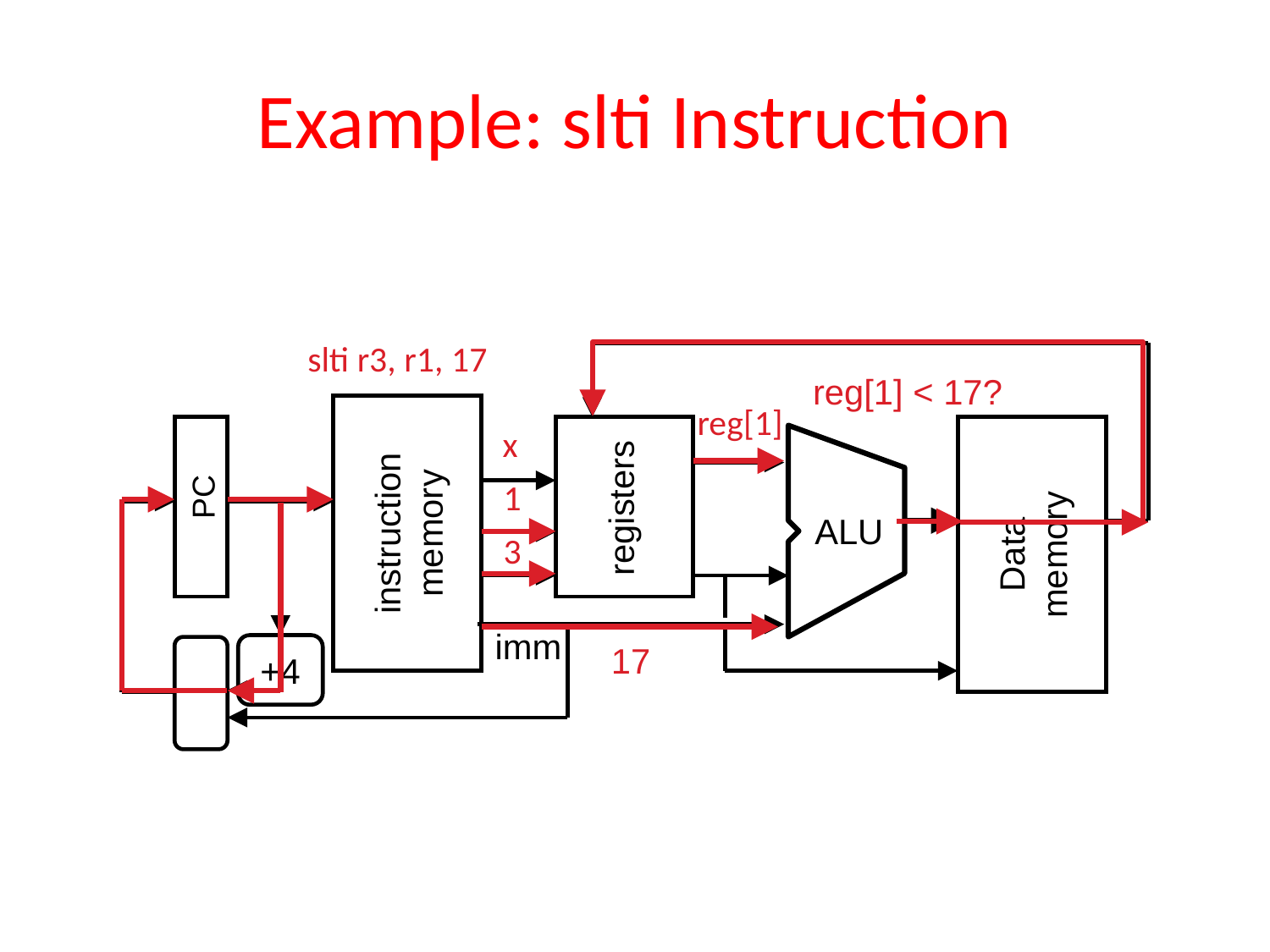

# Example: slti Instruction
slti r3, r1, 17

reg[1] < 17?
reg[1]
17
x
1
3

ALU
instruction
memory
PC
Data
memory
registers
imm
+4